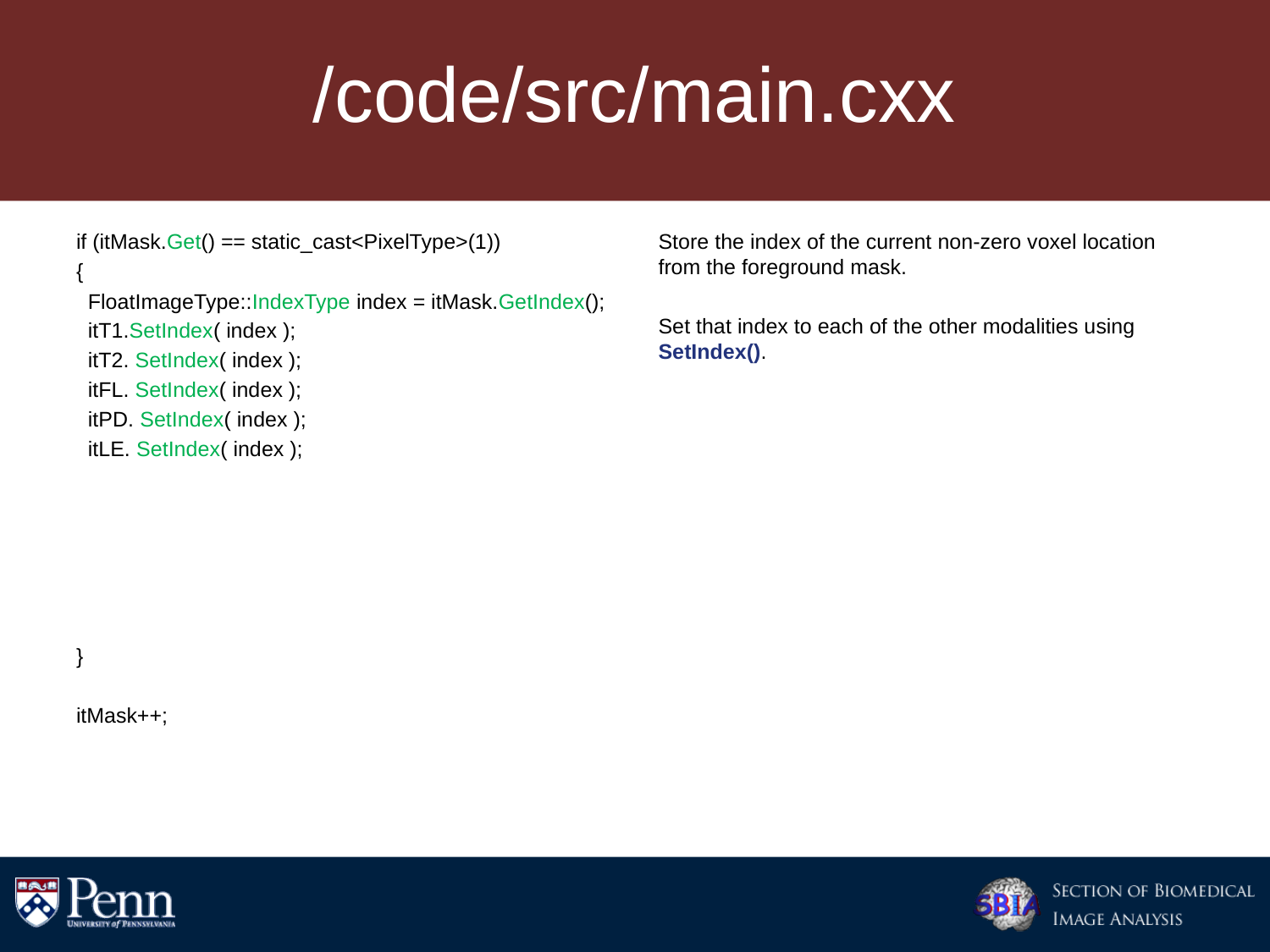

# /code/src/main.cxx
if (itMask.Get() == static_cast<PixelType>(1))
{
  FloatImageType::IndexType index = itMask.GetIndex();
  itT1.SetIndex( index );
  itT2. SetIndex( index );
  itFL. SetIndex( index );
  itPD. SetIndex( index );
  itLE. SetIndex( index );

  t1Vector.push_back(itT1.Get());
  t2Vector.push_back(itT1.Get());
  pdVector.push_back(itT1.Get());
  flVector.push_back(itT1.Get());
  labelsVector.push_back(itLE.Get());
}

itMask++;
Store the index of the current non-zero voxel location from the foreground mask.

Set that index to each of the other modalities using SetIndex().